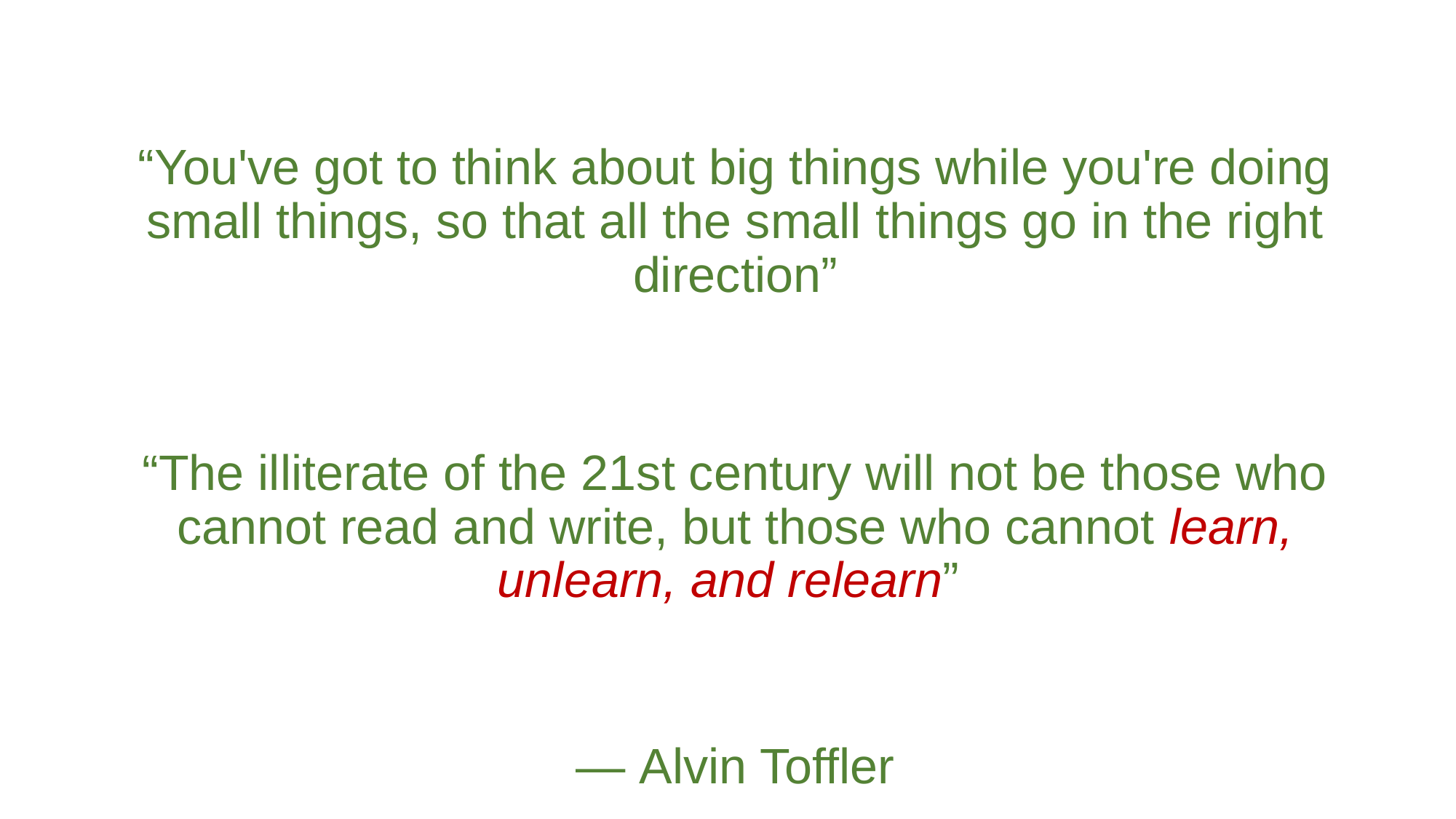

“You've got to think about big things while you're doing small things, so that all the small things go in the right direction”

“The illiterate of the 21st century will not be those who cannot read and write, but those who cannot learn, unlearn, and relearn”

— Alvin Toffler